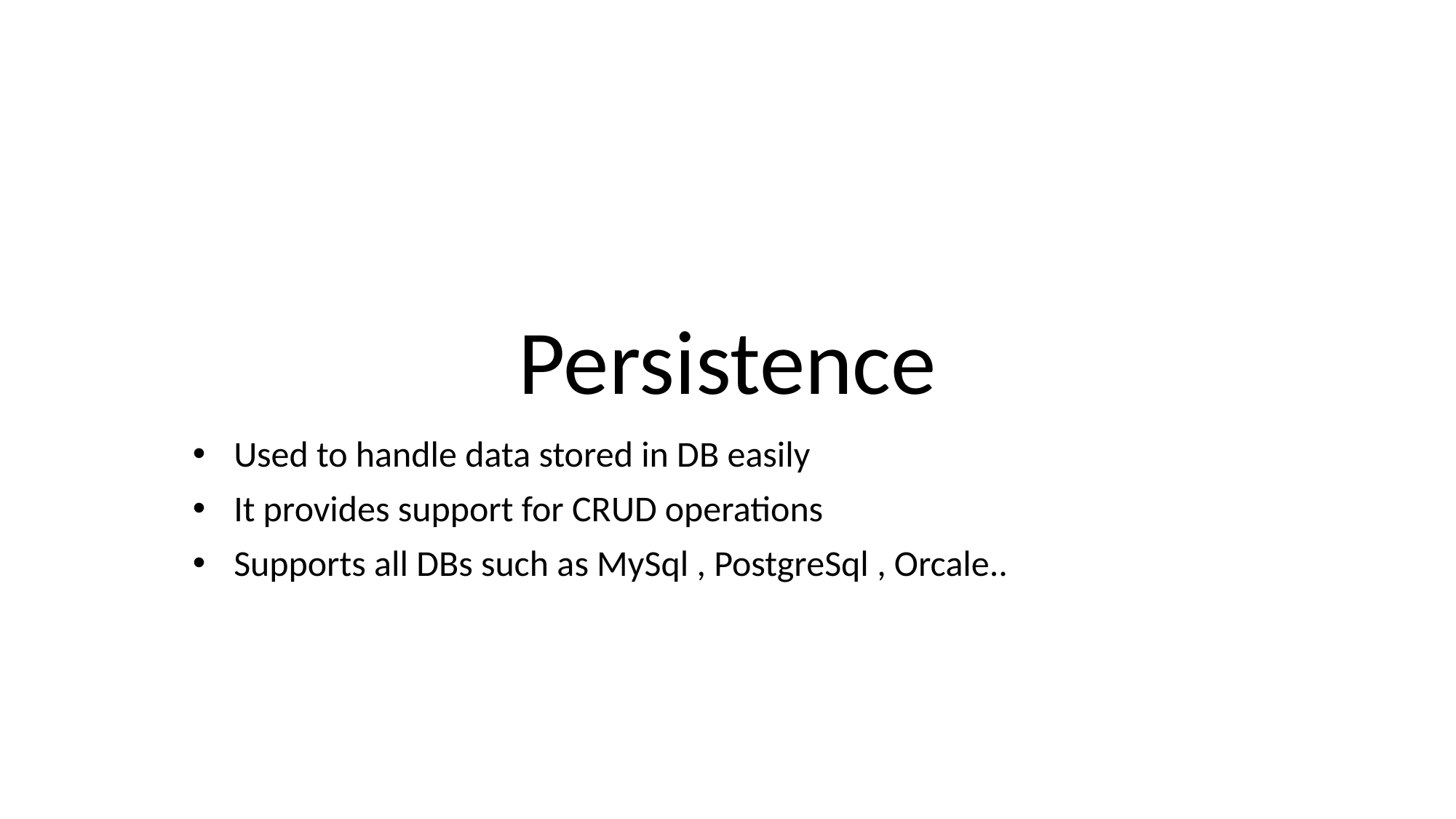

# Persistence
Used to handle data stored in DB easily
It provides support for CRUD operations
Supports all DBs such as MySql , PostgreSql , Orcale..